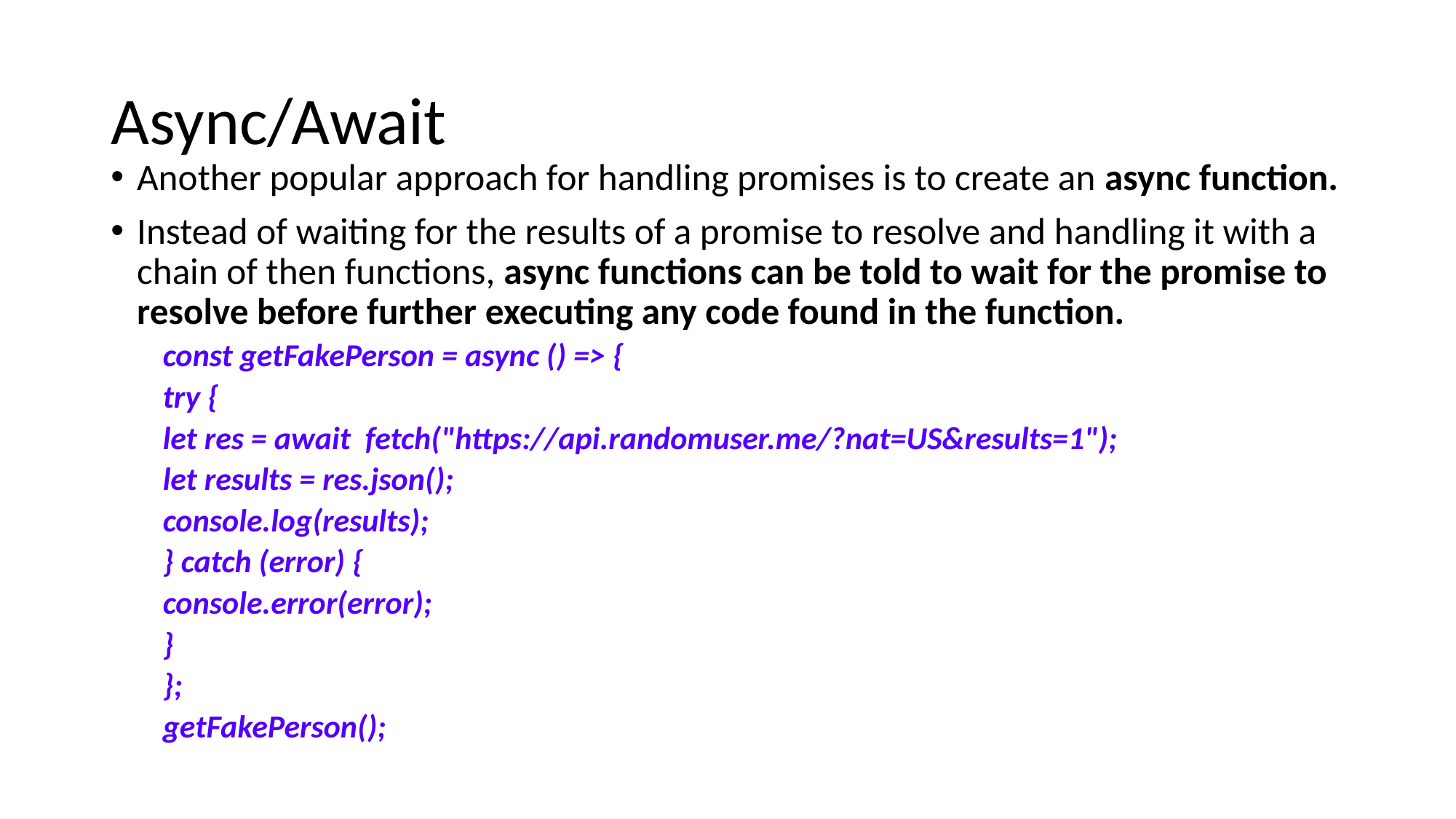

# Async/Await
Another popular approach for handling promises is to create an async function.
Instead of waiting for the results of a promise to resolve and handling it with a chain of then functions, async functions can be told to wait for the promise to resolve before further executing any code found in the function.
const getFakePerson = async () => {
try {
	let res = await  fetch("https://api.randomuser.me/?nat=US&results=1");
	let results = res.json();
	console.log(results);
} catch (error) {
	console.error(error);
}
};
getFakePerson();